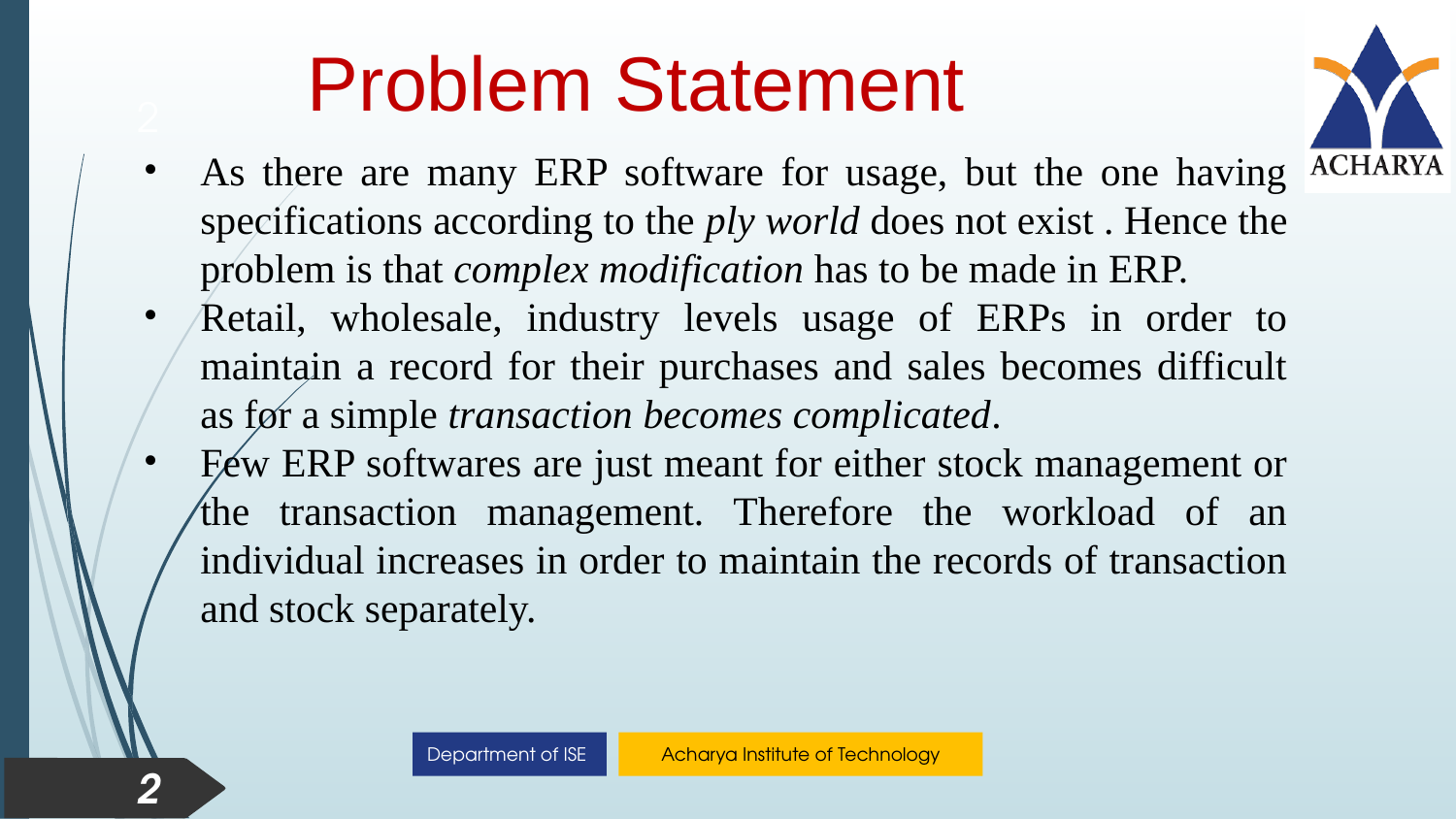

Problem Statement
2
As there are many ERP software for usage, but the one having specifications according to the ply world does not exist . Hence the problem is that complex modification has to be made in ERP.
Retail, wholesale, industry levels usage of ERPs in order to maintain a record for their purchases and sales becomes difficult as for a simple transaction becomes complicated.
Few ERP softwares are just meant for either stock management or the transaction management. Therefore the workload of an individual increases in order to maintain the records of transaction and stock separately.

2